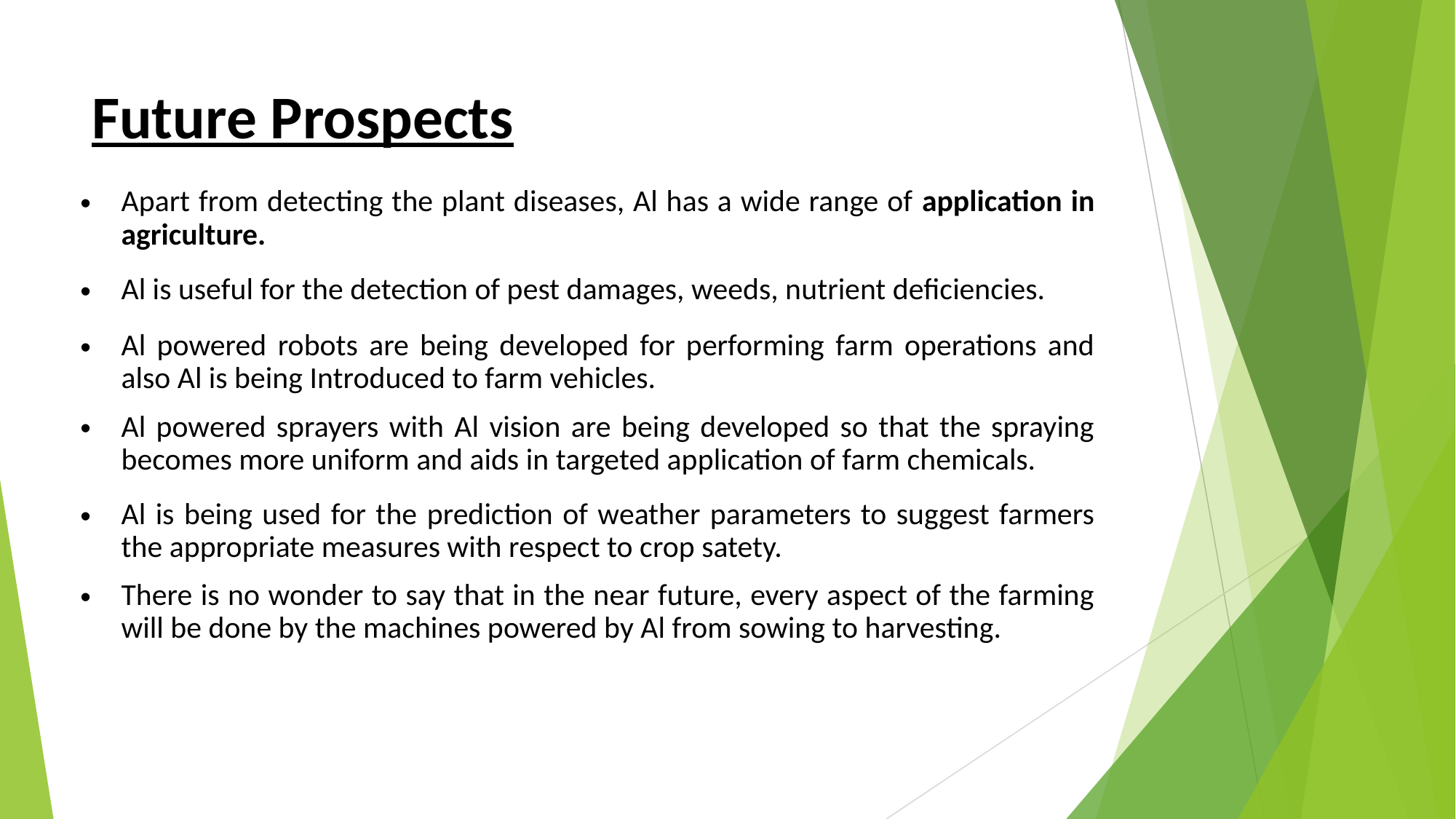

# Future Prospects
Apart from detecting the plant diseases, Al has a wide range of application in agriculture.
Al is useful for the detection of pest damages, weeds, nutrient deficiencies.
Al powered robots are being developed for performing farm operations and also Al is being Introduced to farm vehicles.
Al powered sprayers with Al vision are being developed so that the spraying becomes more uniform and aids in targeted application of farm chemicals.
Al is being used for the prediction of weather parameters to suggest farmers the appropriate measures with respect to crop satety.
There is no wonder to say that in the near future, every aspect of the farming will be done by the machines powered by Al from sowing to harvesting.